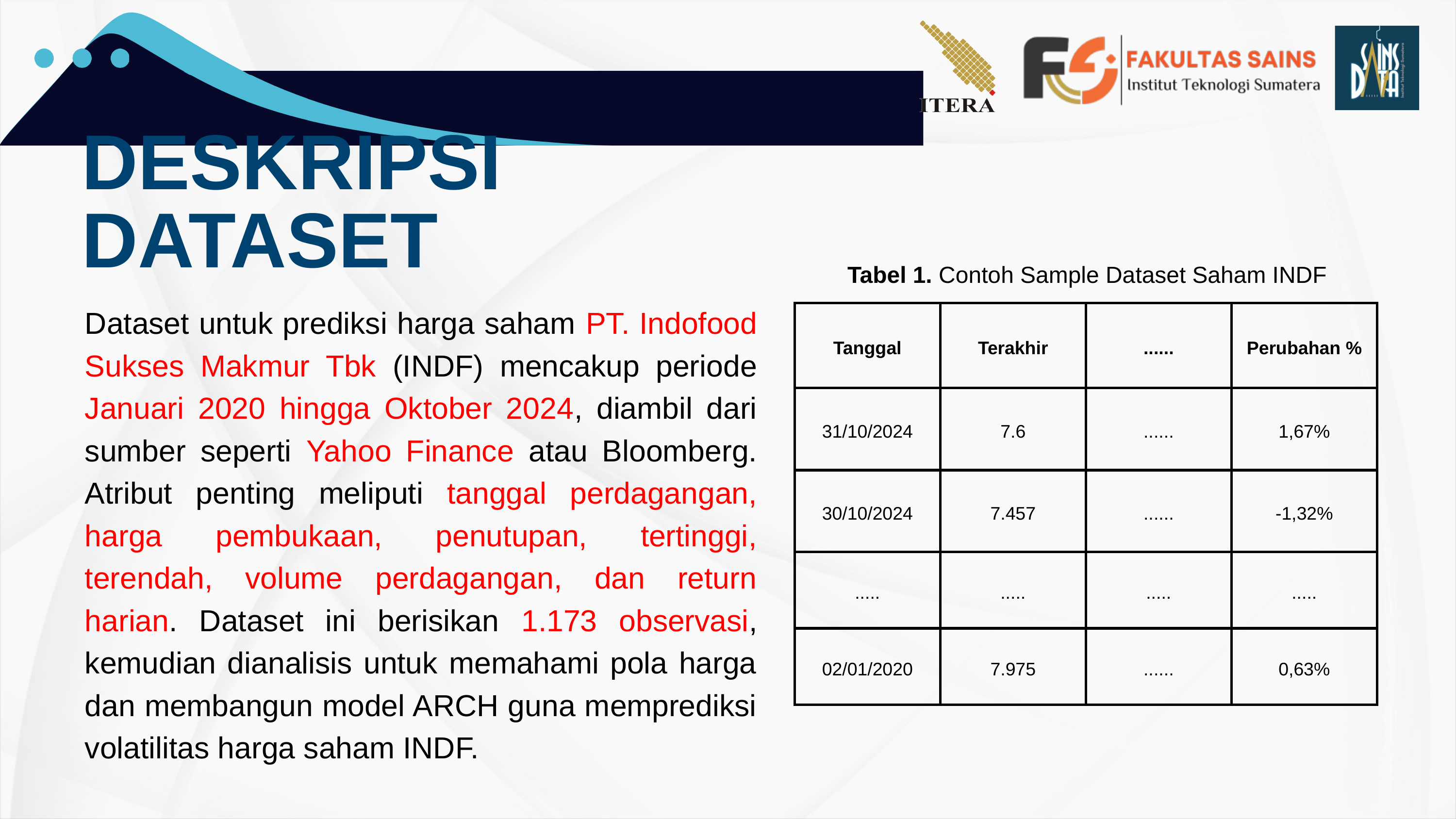

DESKRIPSI DATASET
Tabel 1. Contoh Sample Dataset Saham INDF
Dataset untuk prediksi harga saham PT. Indofood Sukses Makmur Tbk (INDF) mencakup periode Januari 2020 hingga Oktober 2024, diambil dari sumber seperti Yahoo Finance atau Bloomberg. Atribut penting meliputi tanggal perdagangan, harga pembukaan, penutupan, tertinggi, terendah, volume perdagangan, dan return harian. Dataset ini berisikan 1.173 observasi, kemudian dianalisis untuk memahami pola harga dan membangun model ARCH guna memprediksi volatilitas harga saham INDF.
| Tanggal | Terakhir | ...... | Perubahan % |
| --- | --- | --- | --- |
| 31/10/2024 | 7.6 | ...... | 1,67% |
| 30/10/2024 | 7.457 | ...... | -1,32% |
| ..... | ..... | ..... | ..... |
| 02/01/2020 | 7.975 | ...... | 0,63% |